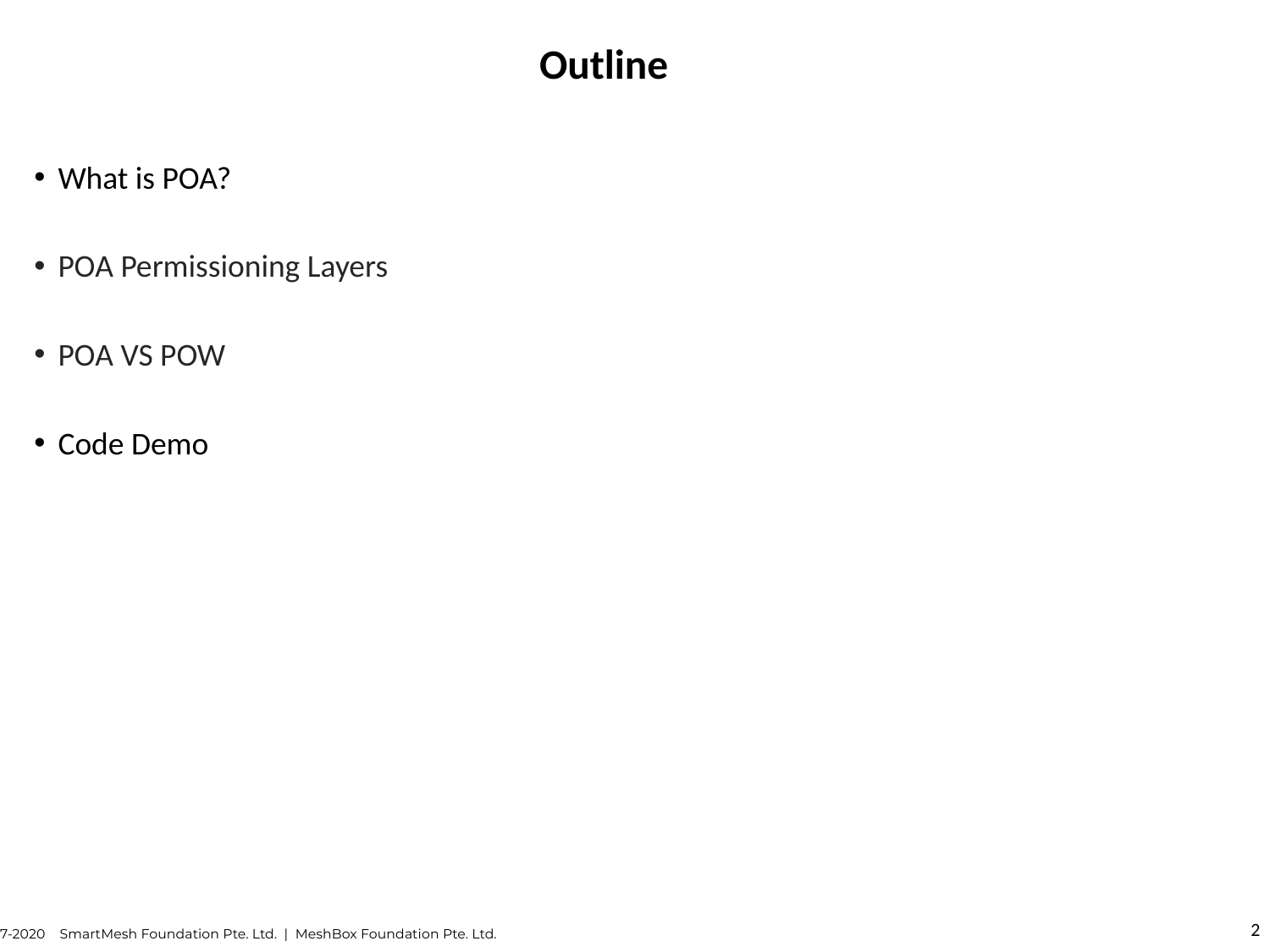

# Outline
What is POA?
POA Permissioning Layers
POA VS POW
Code Demo

2
© 2017-2020    SmartMesh Foundation Pte. Ltd.  |  MeshBox Foundation Pte. Ltd.